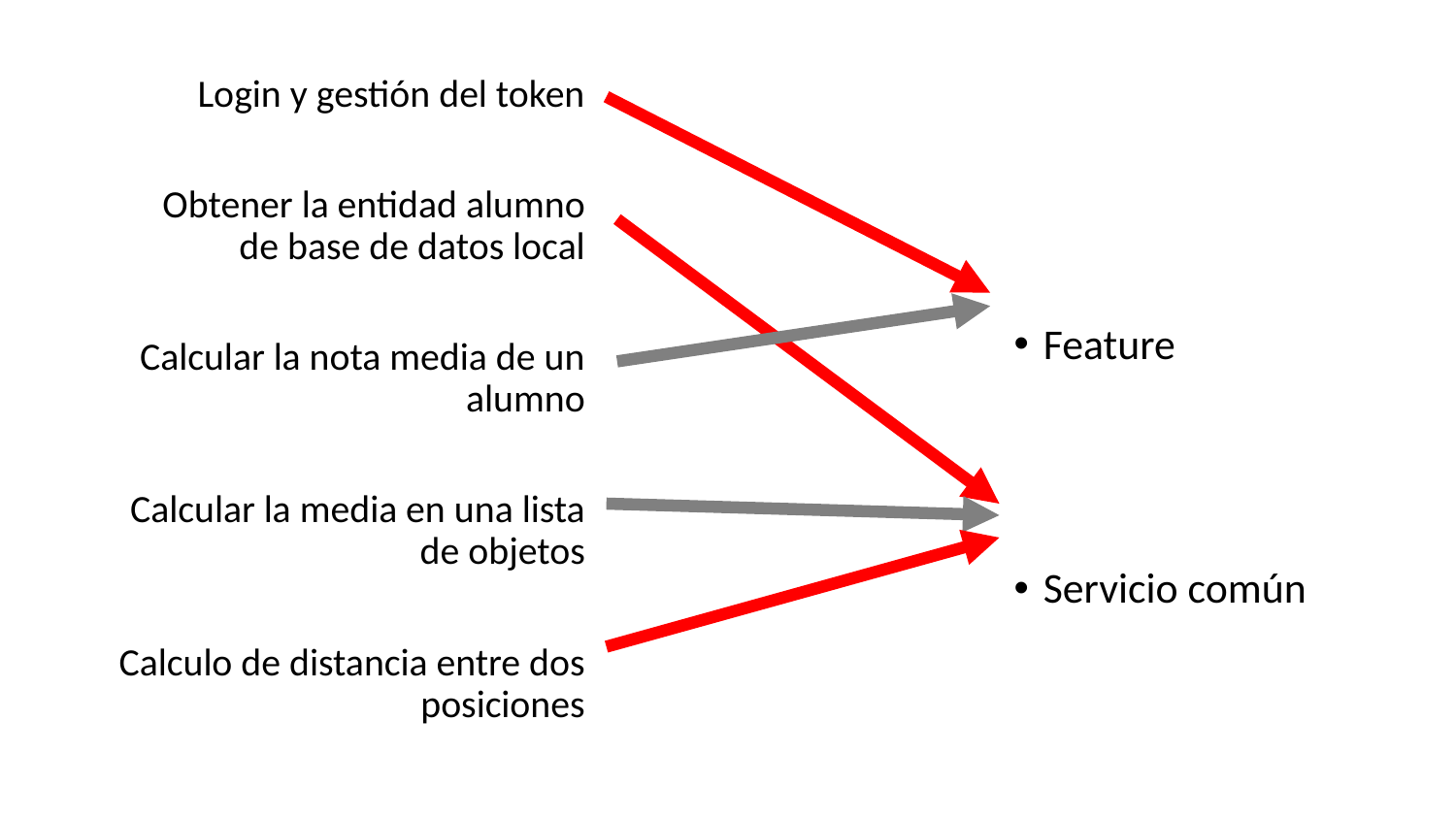

Login y gestión del token

Obtener la entidad alumno de base de datos local

Calcular la nota media de un alumno

Calcular la media en una lista de objetos

Calculo de distancia entre dos posiciones

Feature

Servicio común